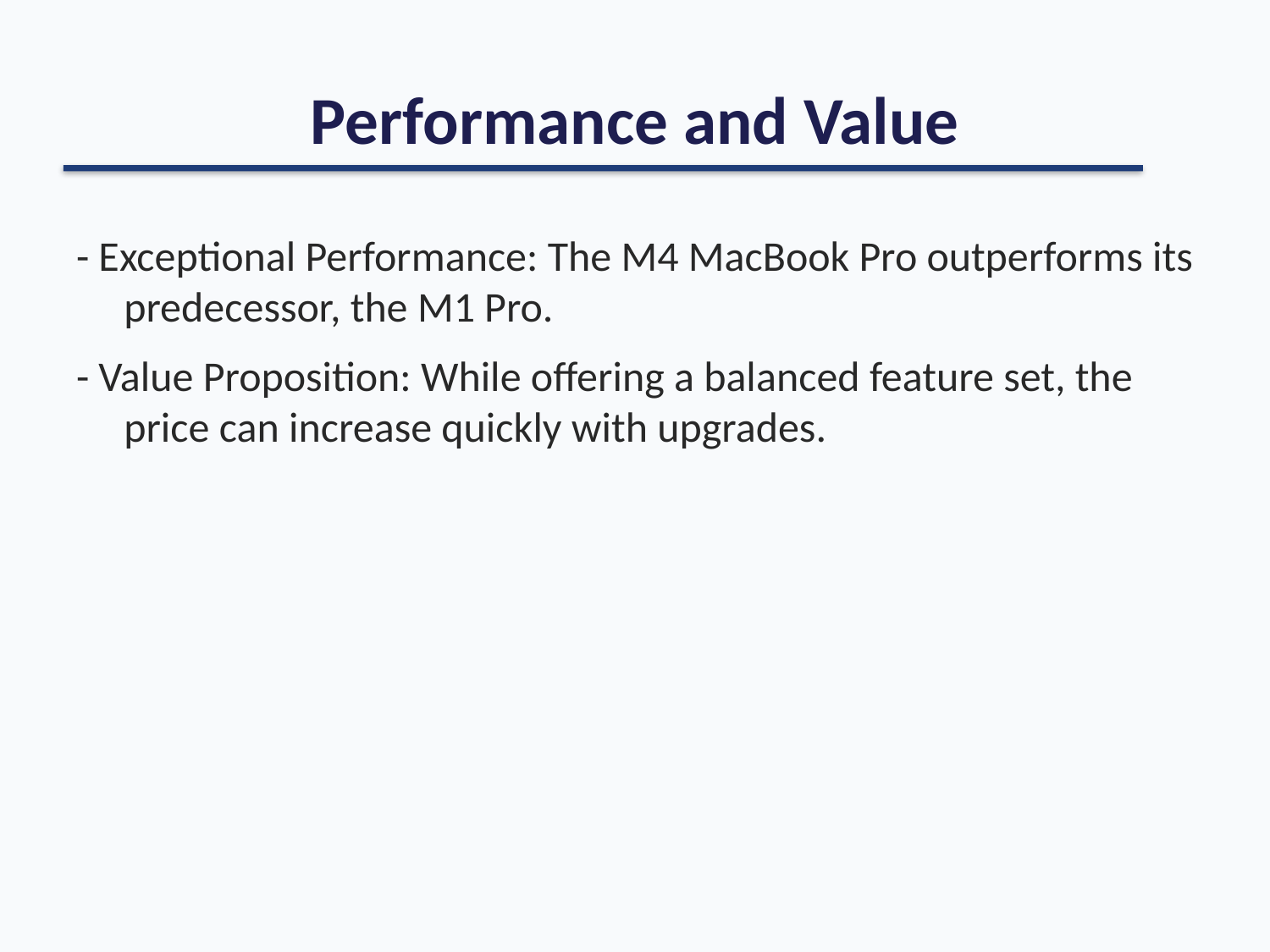

# Performance and Value

- Exceptional Performance: The M4 MacBook Pro outperforms its predecessor, the M1 Pro.
- Value Proposition: While offering a balanced feature set, the price can increase quickly with upgrades.